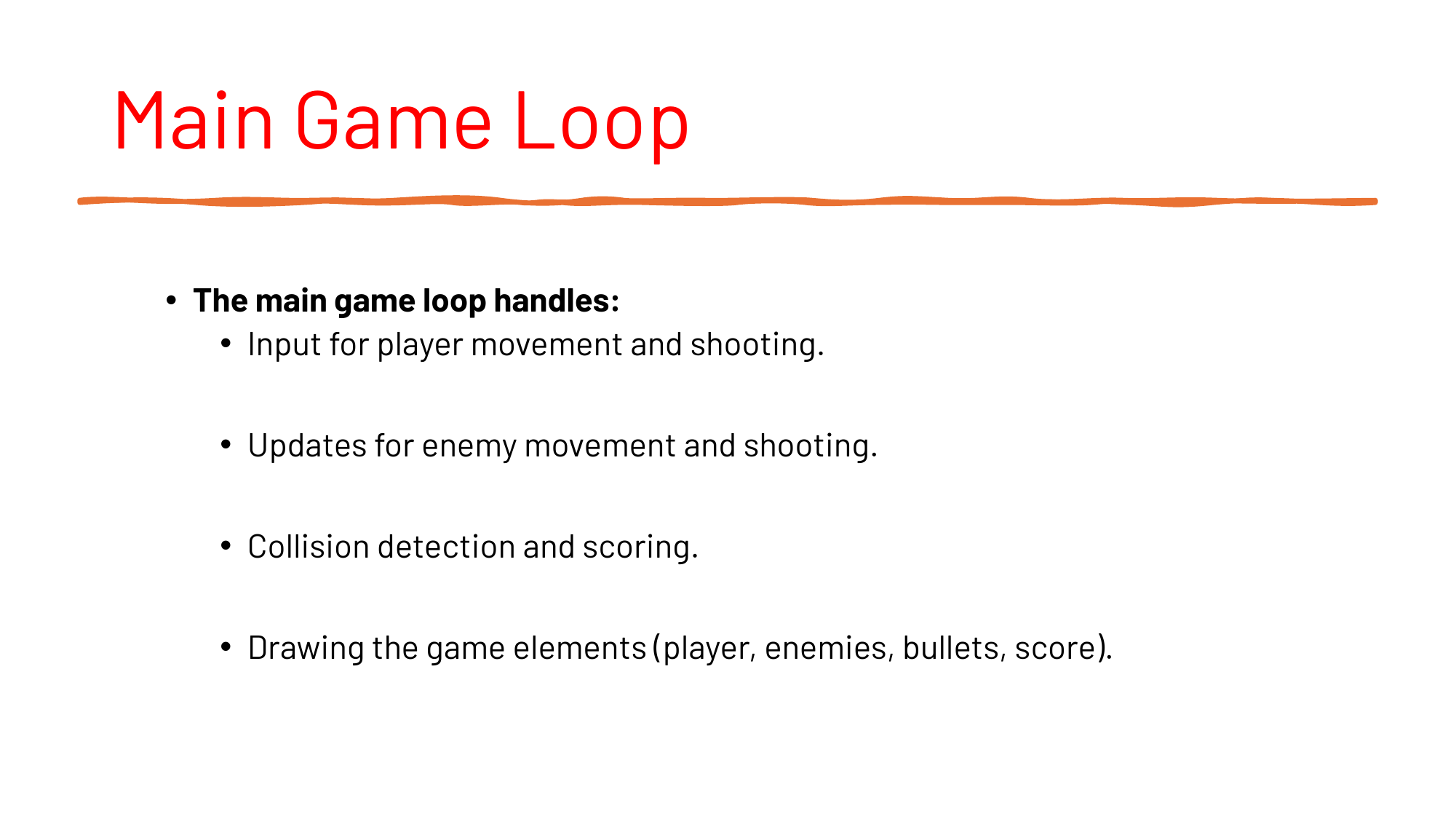

# Main Game Loop

The main game loop handles:
Input for player movement and shooting.

Updates for enemy movement and shooting.

Collision detection and scoring.

Drawing the game elements (player, enemies, bullets, score).